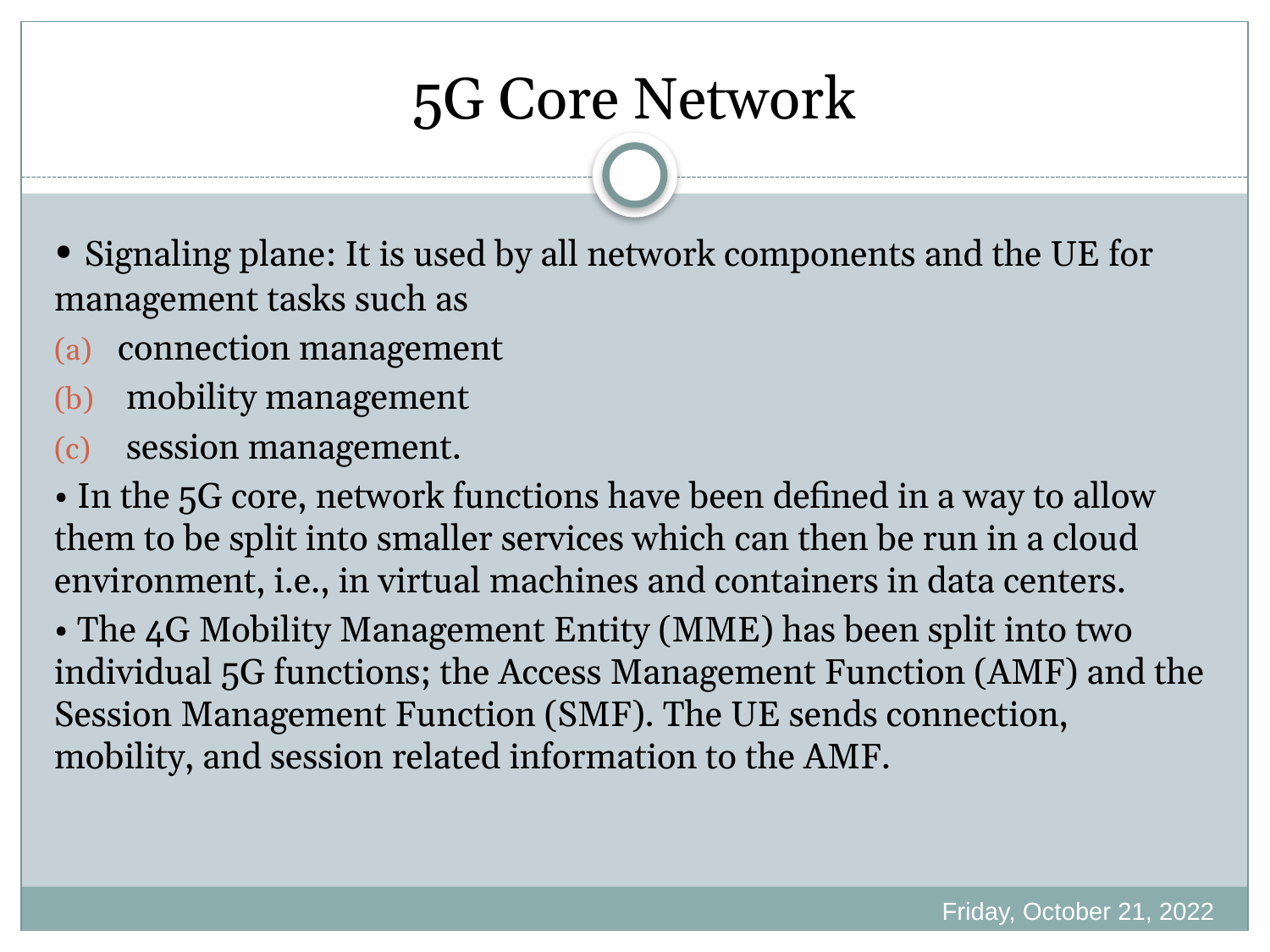

# 5G Core Network
• Signaling plane: It is used by all network components and the UE for management tasks such as
connection management
 mobility management
 session management.
• In the 5G core, network functions have been defined in a way to allow them to be split into smaller services which can then be run in a cloud environment, i.e., in virtual machines and containers in data centers.
• The 4G Mobility Management Entity (MME) has been split into two individual 5G functions; the Access Management Function (AMF) and the Session Management Function (SMF). The UE sends connection, mobility, and session related information to the AMF.
Friday, October 21, 2022